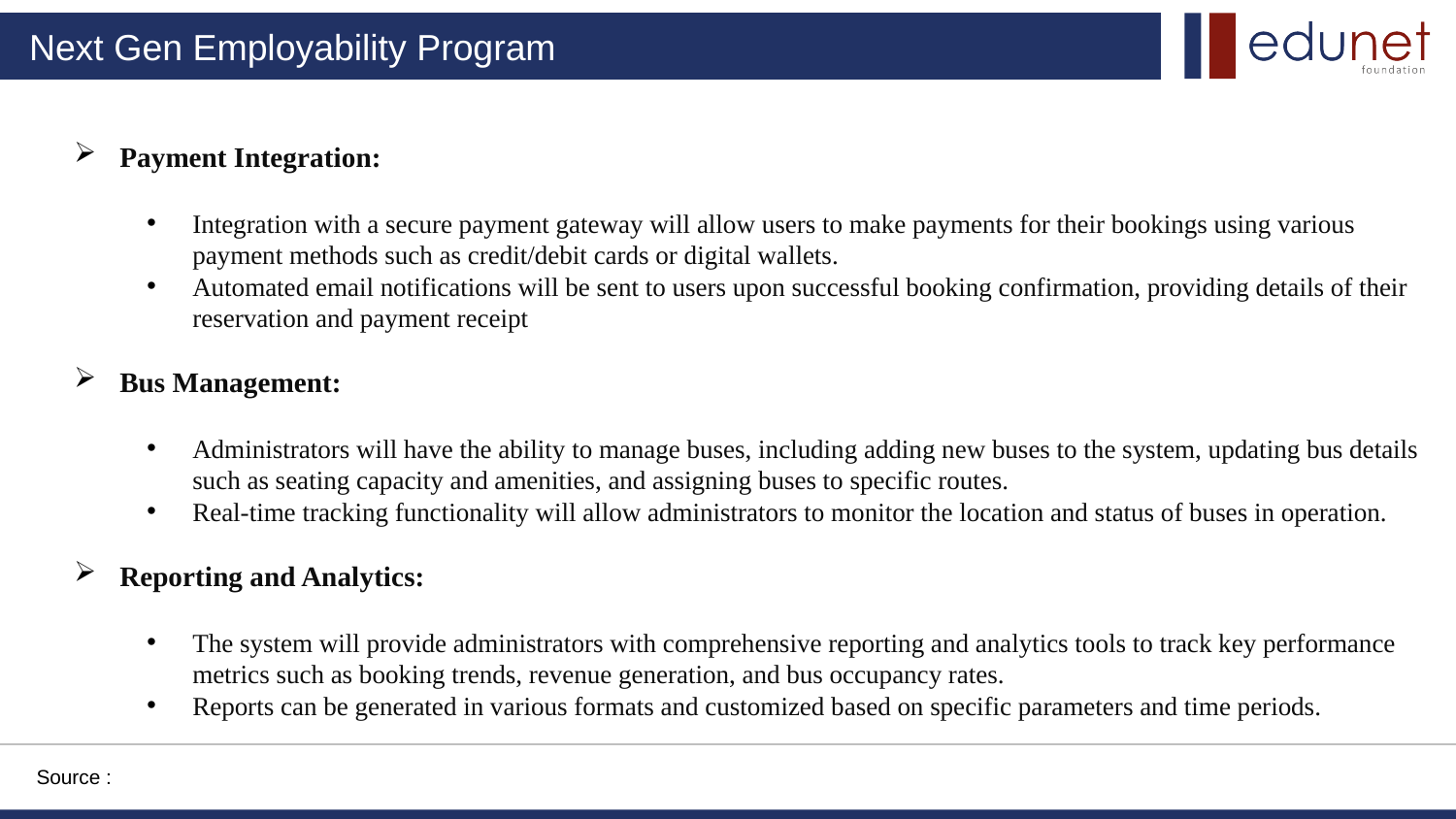

Payment Integration:

Integration with a secure payment gateway will allow users to make payments for their bookings using various payment methods such as credit/debit cards or digital wallets.
Automated email notifications will be sent to users upon successful booking confirmation, providing details of their reservation and payment receipt

Bus Management:

Administrators will have the ability to manage buses, including adding new buses to the system, updating bus details such as seating capacity and amenities, and assigning buses to specific routes.
Real-time tracking functionality will allow administrators to monitor the location and status of buses in operation.

Reporting and Analytics:

The system will provide administrators with comprehensive reporting and analytics tools to track key performance metrics such as booking trends, revenue generation, and bus occupancy rates.
Reports can be generated in various formats and customized based on specific parameters and time periods.
Source :